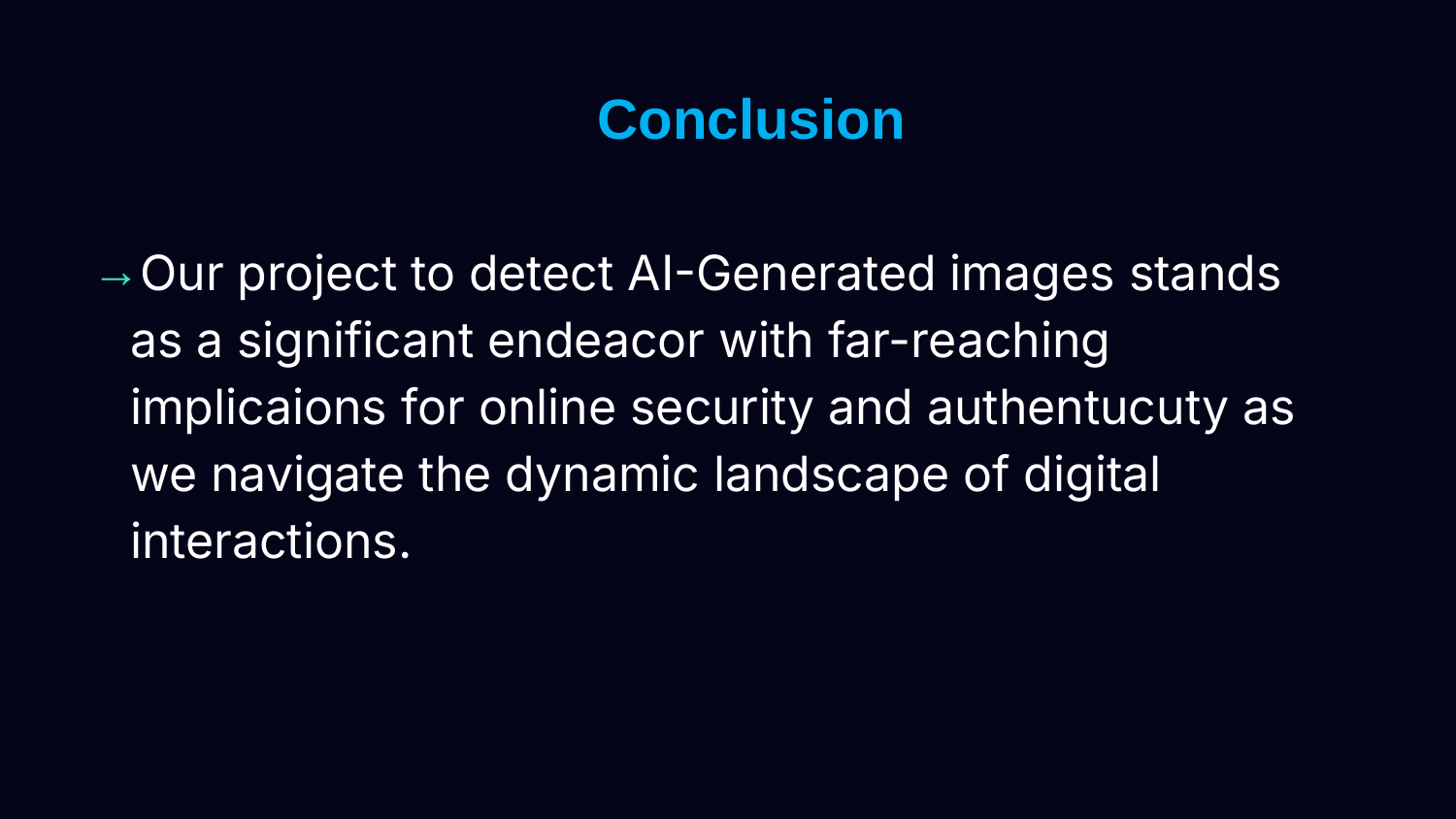

# Conclusion
Our project to detect AI-Generated images stands as a significant endeacor with far-reaching implicaions for online security and authentucuty as we navigate the dynamic landscape of digital interactions.